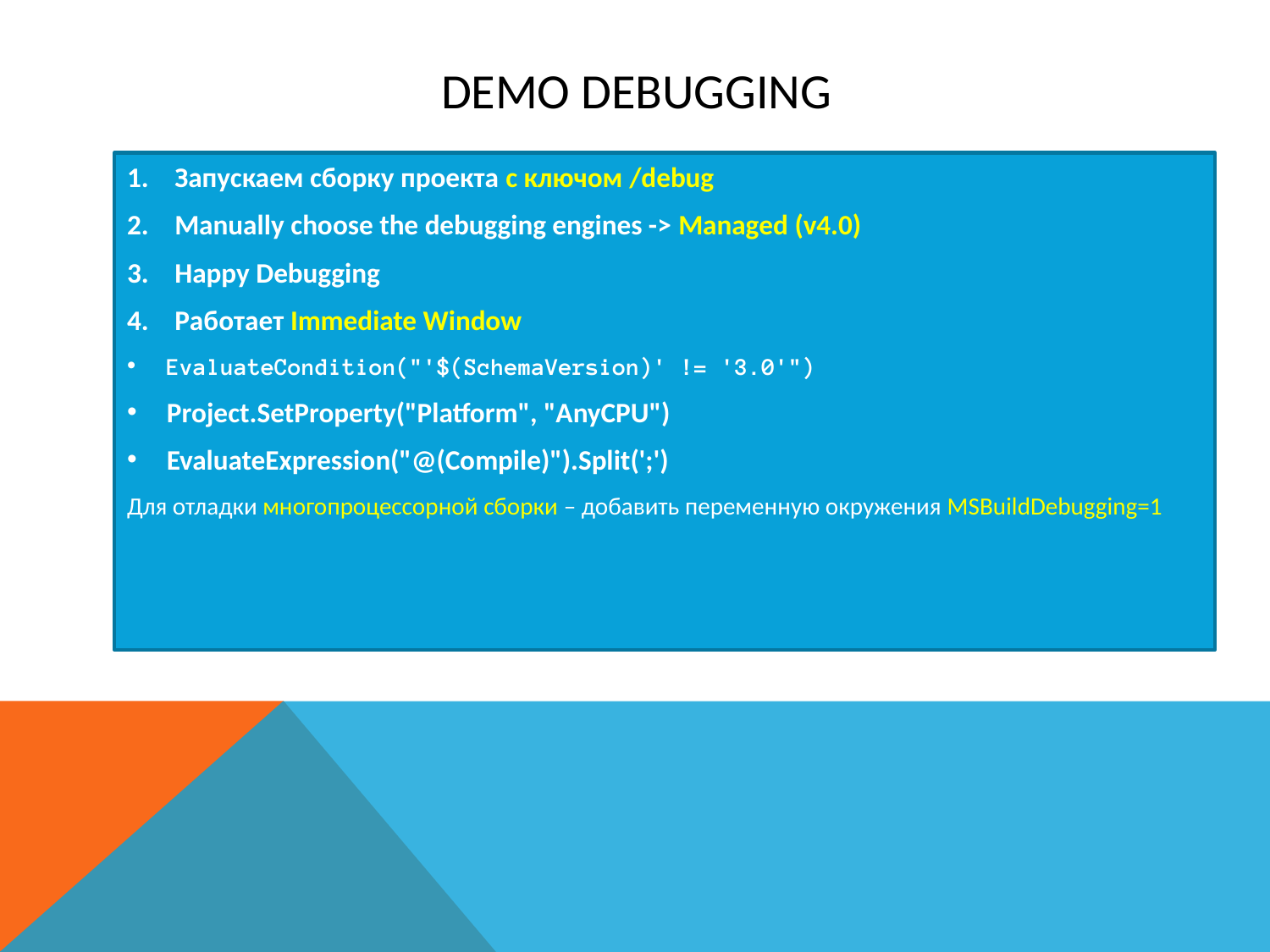

# Demo Debugging
Запускаем сборку проекта с ключом /debug
Manually choose the debugging engines -> Managed (v4.0)
Happy Debugging
Работает Immediate Window
EvaluateCondition("'$(SchemaVersion)' != '3.0'")
Project.SetProperty("Platform", "AnyCPU")
EvaluateExpression("@(Compile)").Split(';')
Для отладки многопроцессорной сборки – добавить переменную окружения MSBuildDebugging=1